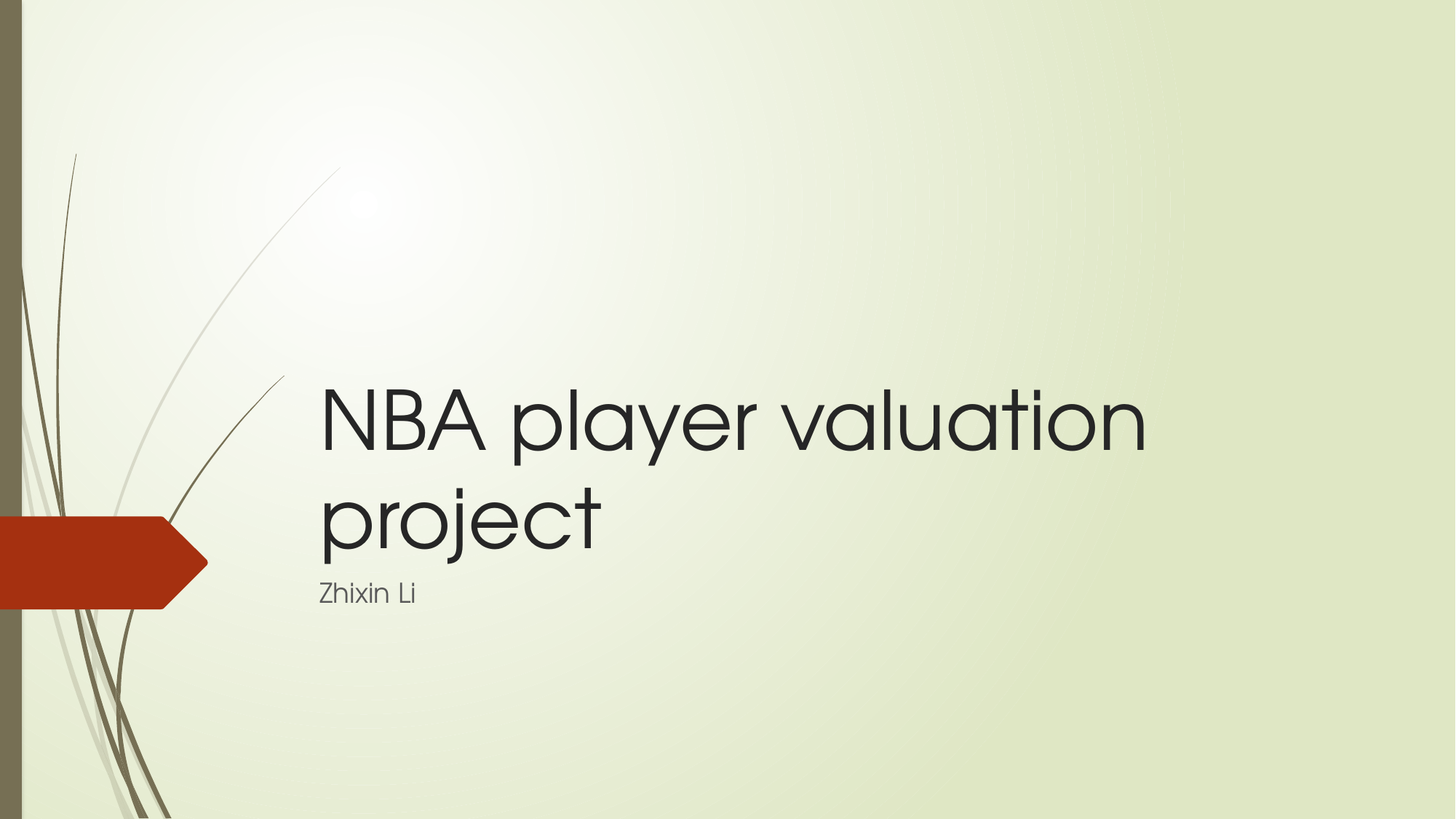

# NBA player valuation project
Zhixin Li